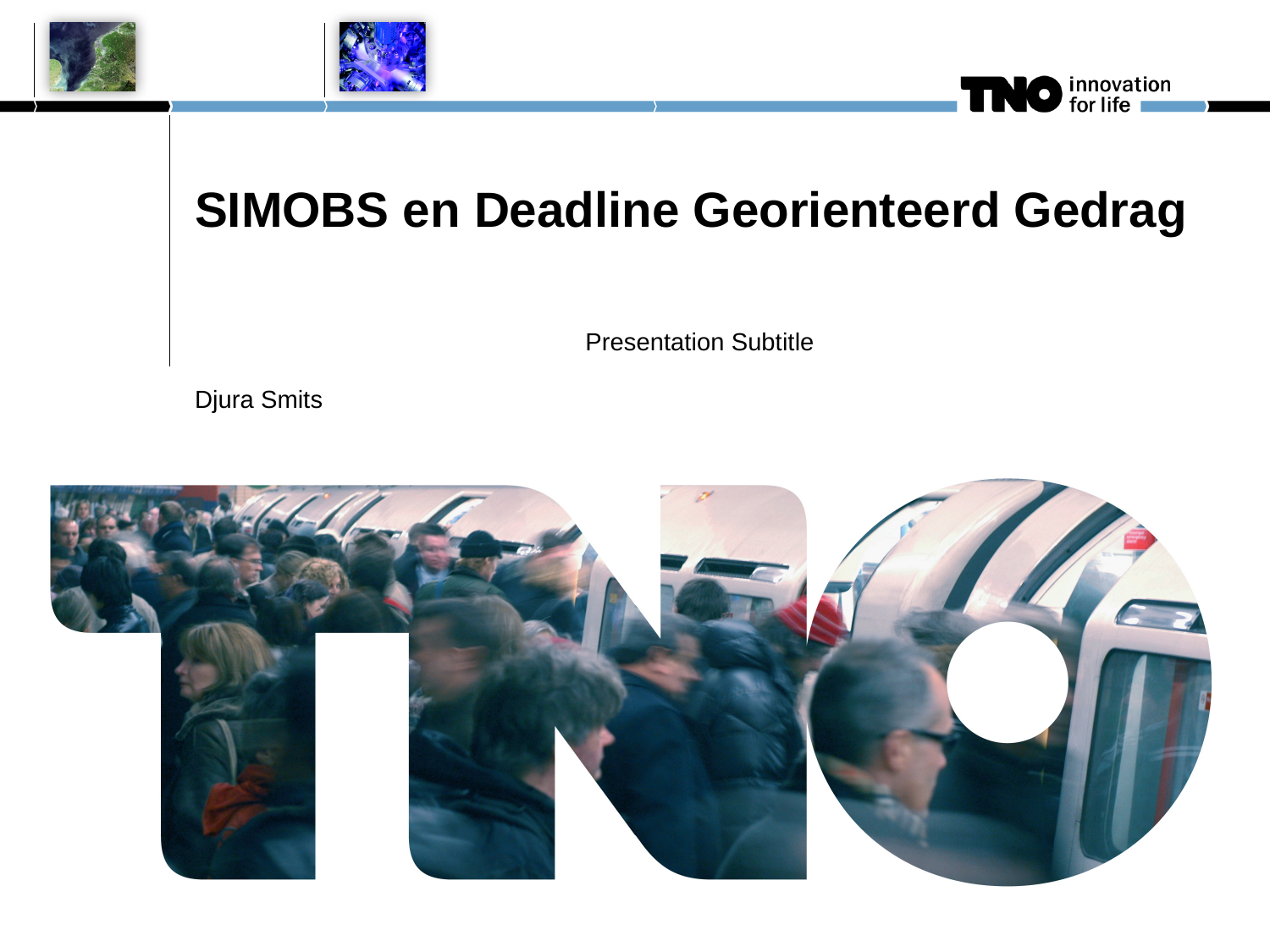

# SIMOBS en Deadline Georienteerd Gedrag
Presentation Subtitle

Djura Smits